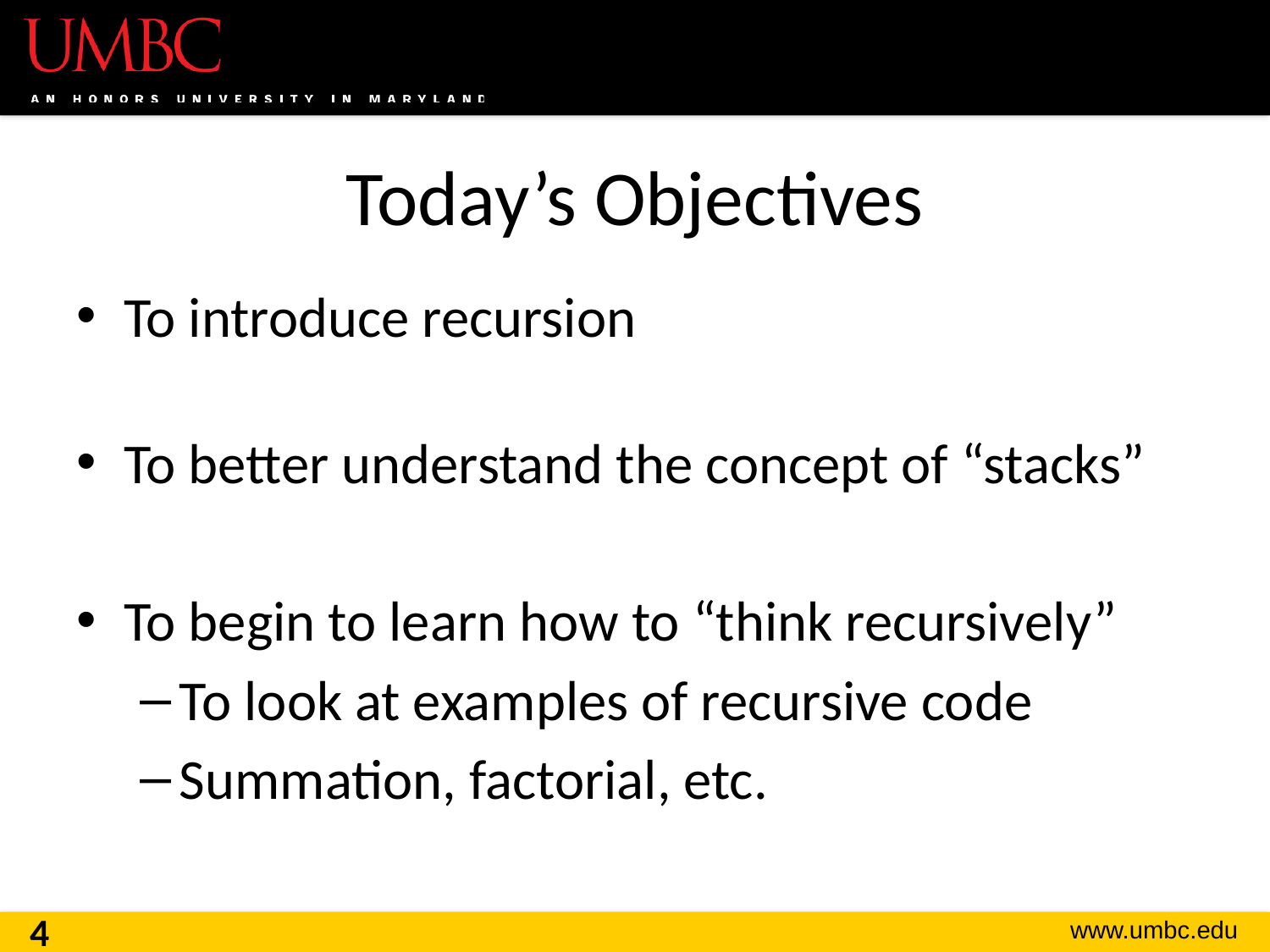

# Today’s Objectives
To introduce recursion

To better understand the concept of “stacks”

To begin to learn how to “think recursively”
To look at examples of recursive code
Summation, factorial, etc.

4